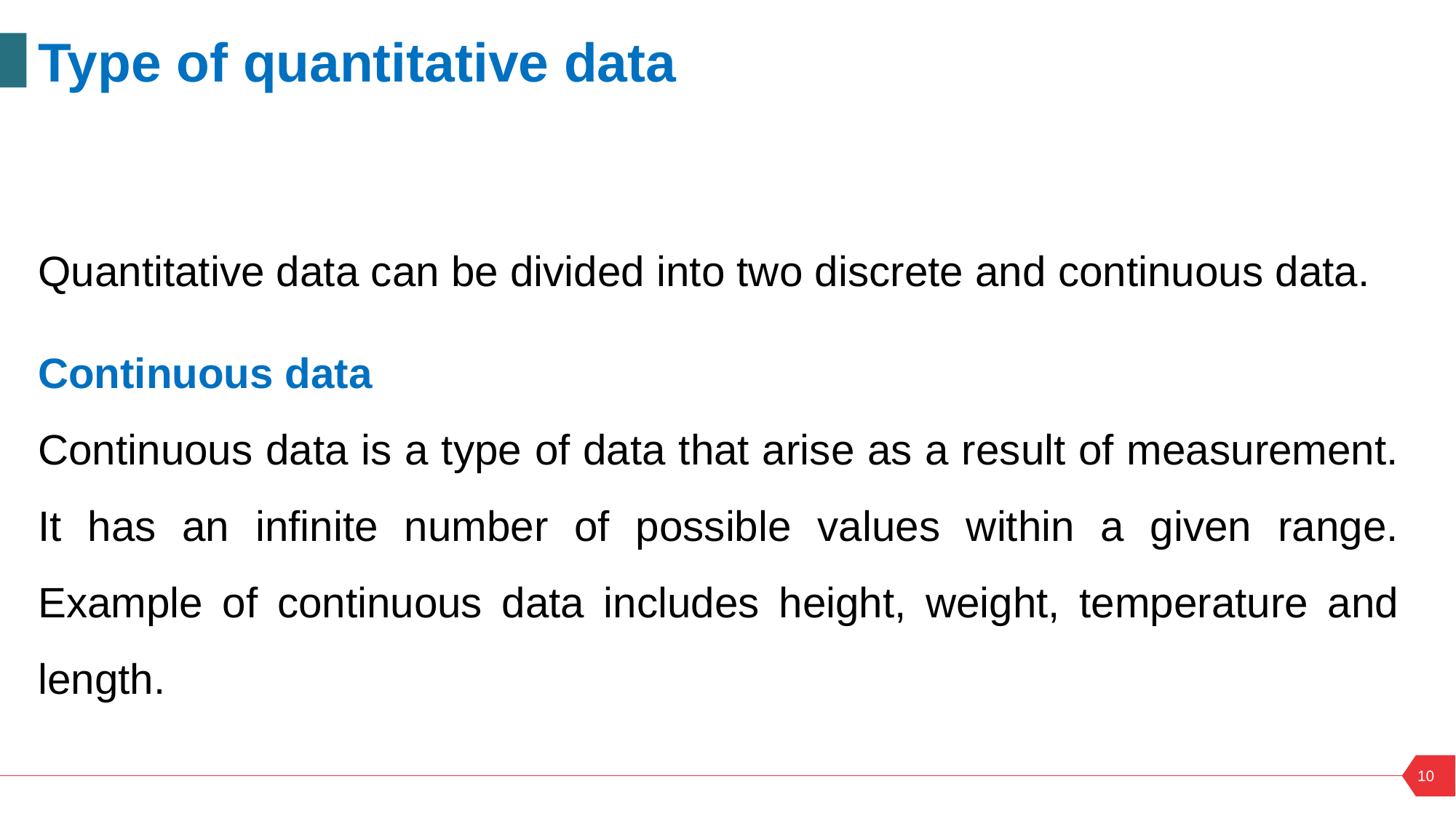

Type of quantitative data
Quantitative data can be divided into two discrete and continuous data.

Continuous data
Continuous data is a type of data that arise as a result of measurement. It has an infinite number of possible values within a given range. Example of continuous data includes height, weight, temperature and length.